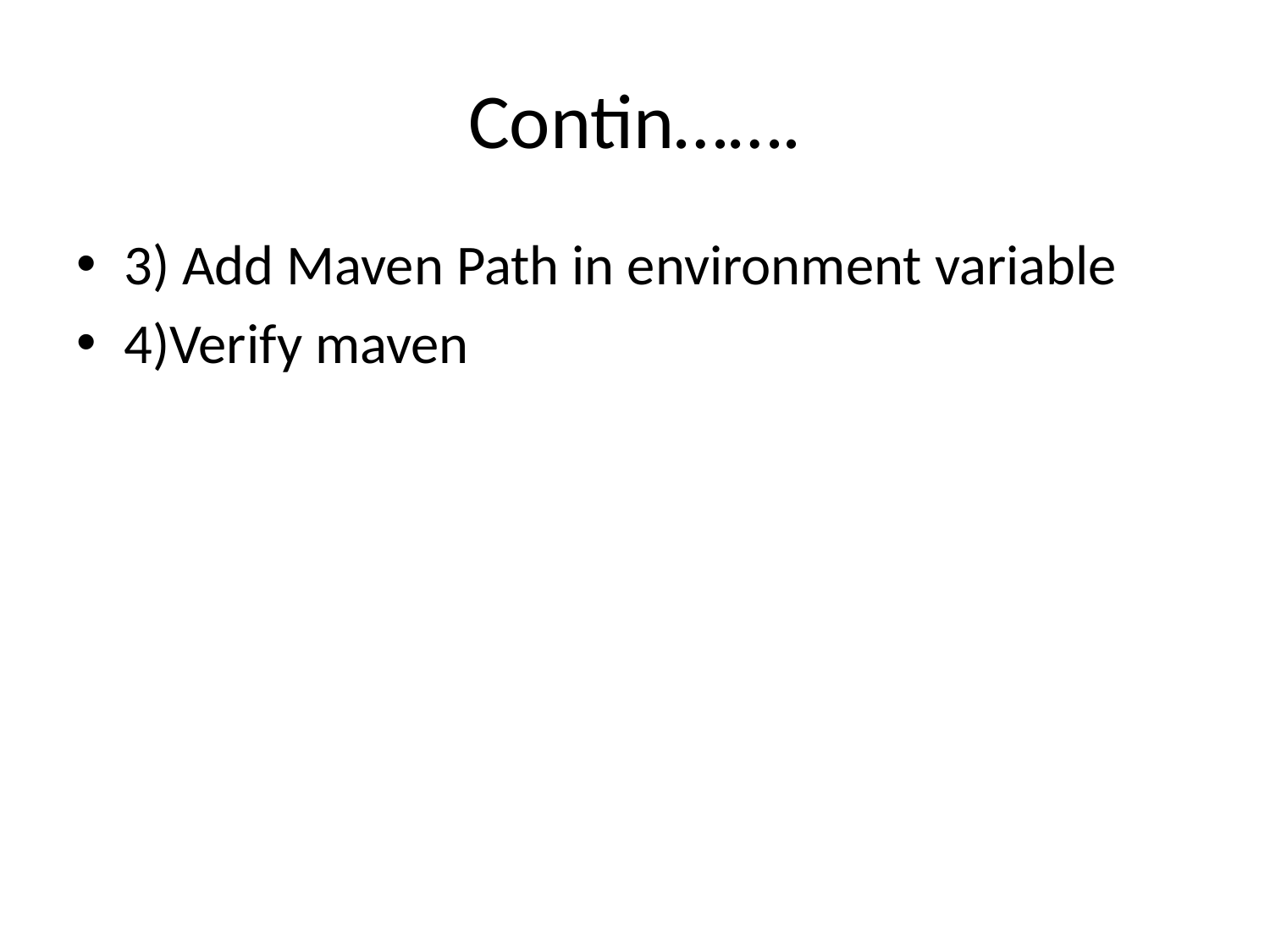

# Contin…….
3) Add Maven Path in environment variable
4)Verify maven